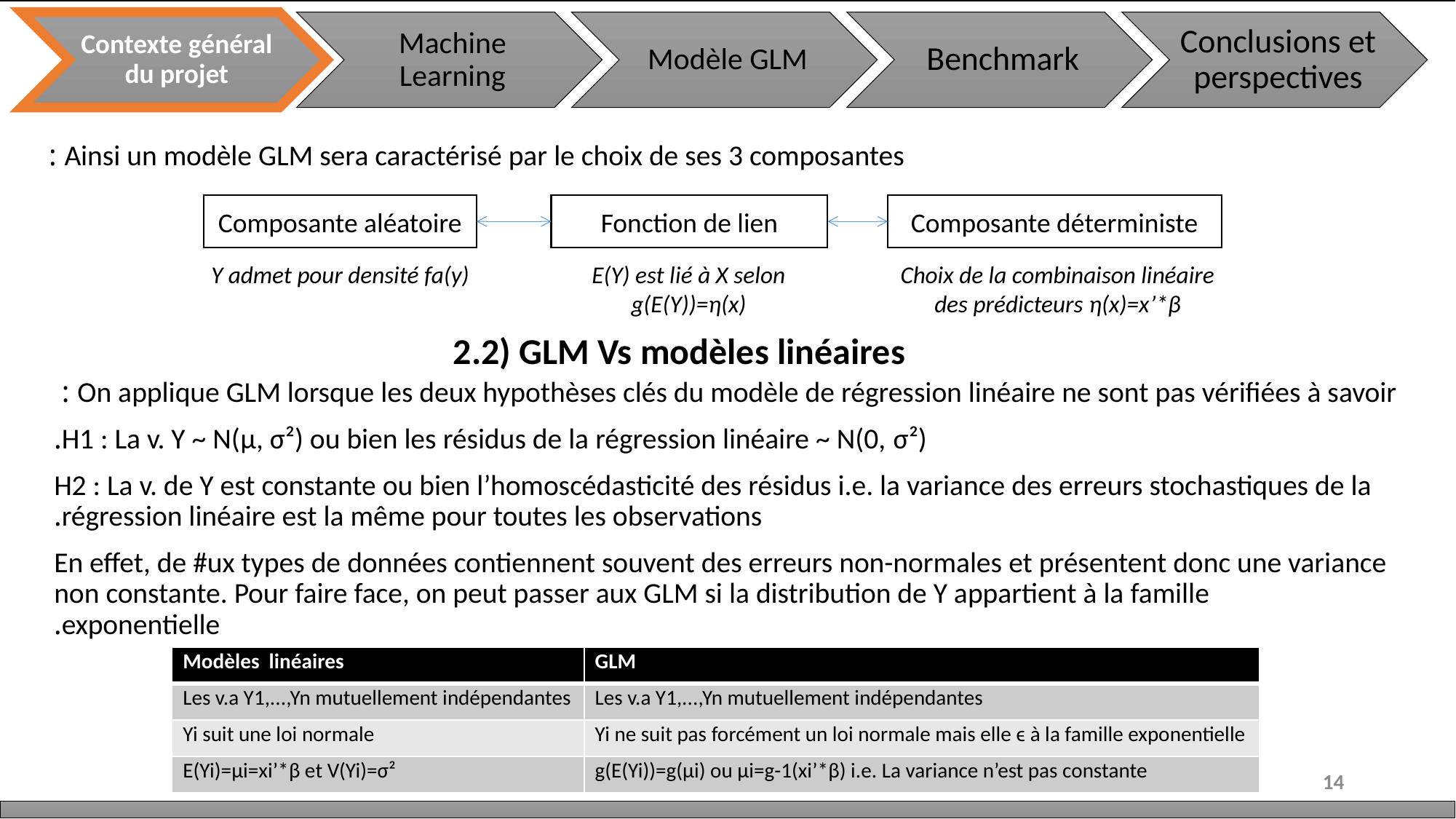

Contexte général du projet
Machine Learning
Modèle GLM
Benchmark
Conclusions et perspectives
Ainsi un modèle GLM sera caractérisé par le choix de ses 3 composantes :
Composante aléatoire
Fonction de lien
Composante déterministe
Choix de la combinaison linéaire des prédicteurs η(x)=x’*β
Y admet pour densité fa(y)
E(Y) est lié à X selon g(E(Y))=η(x)

 1
2.2) GLM Vs modèles linéaires
On applique GLM lorsque les deux hypothèses clés du modèle de régression linéaire ne sont pas vérifiées à savoir :
H1 : La v. Y ~ N(μ, σ²) ou bien les résidus de la régression linéaire ~ N(0, σ²).
H2 : La v. de Y est constante ou bien l’homoscédasticité des résidus i.e. la variance des erreurs stochastiques de la régression linéaire est la même pour toutes les observations.
En effet, de #ux types de données contiennent souvent des erreurs non-normales et présentent donc une variance non constante. Pour faire face, on peut passer aux GLM si la distribution de Y appartient à la famille exponentielle.

 2

3
| Modèles linéaires | GLM |
| --- | --- |
| Les v.a Y1,...,Yn mutuellement indépendantes | Les v.a Y1,...,Yn mutuellement indépendantes |
| Yi suit une loi normale | Yi ne suit pas forcément un loi normale mais elle ϵ à la famille exponentielle |
| E(Yi)=μi=xi’\*β et V(Yi)=σ² | g(E(Yi))=g(μi) ou μi=g-1(xi’\*β) i.e. La variance n’est pas constante |
14